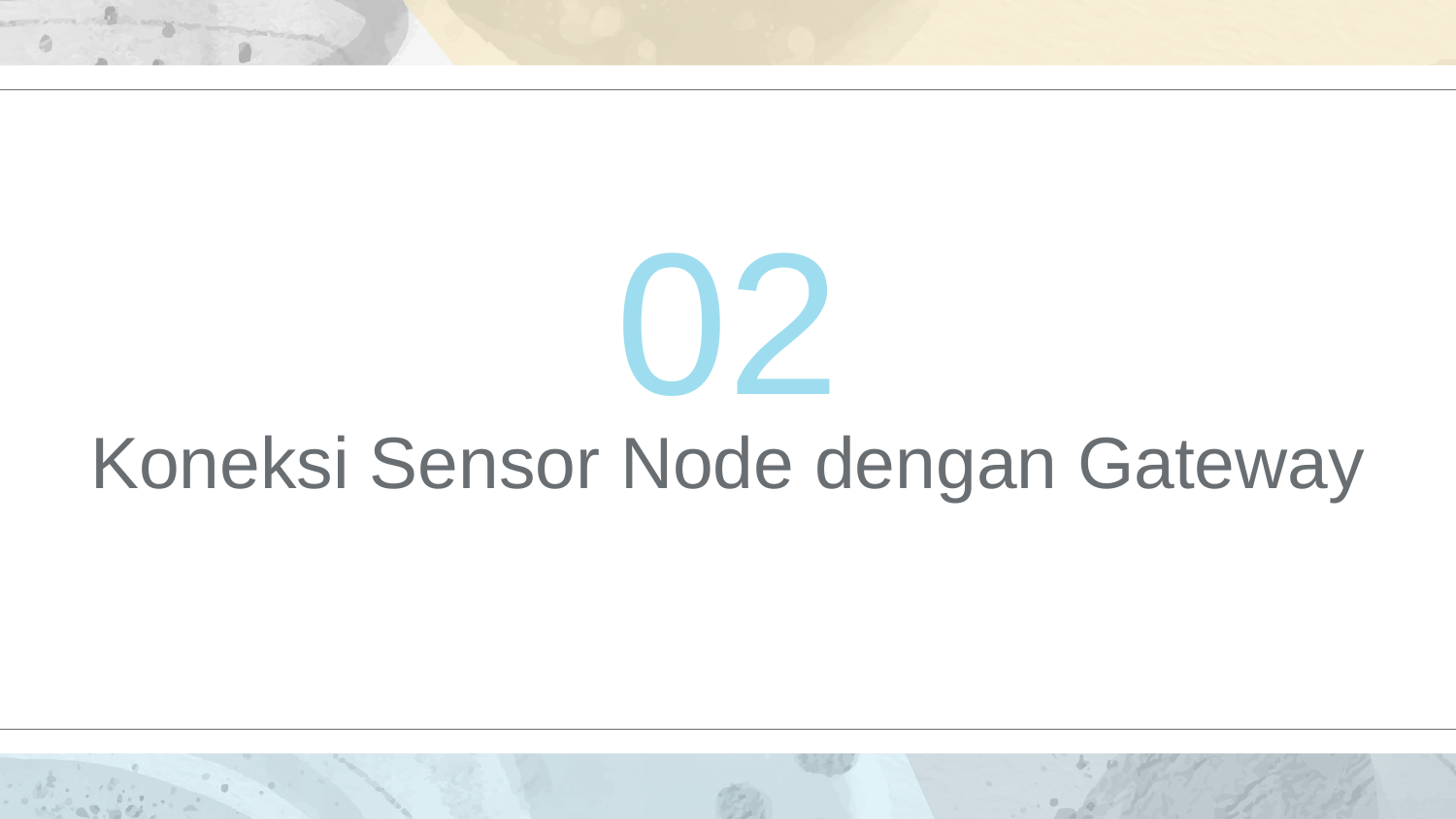

02
# Koneksi Sensor Node dengan Gateway